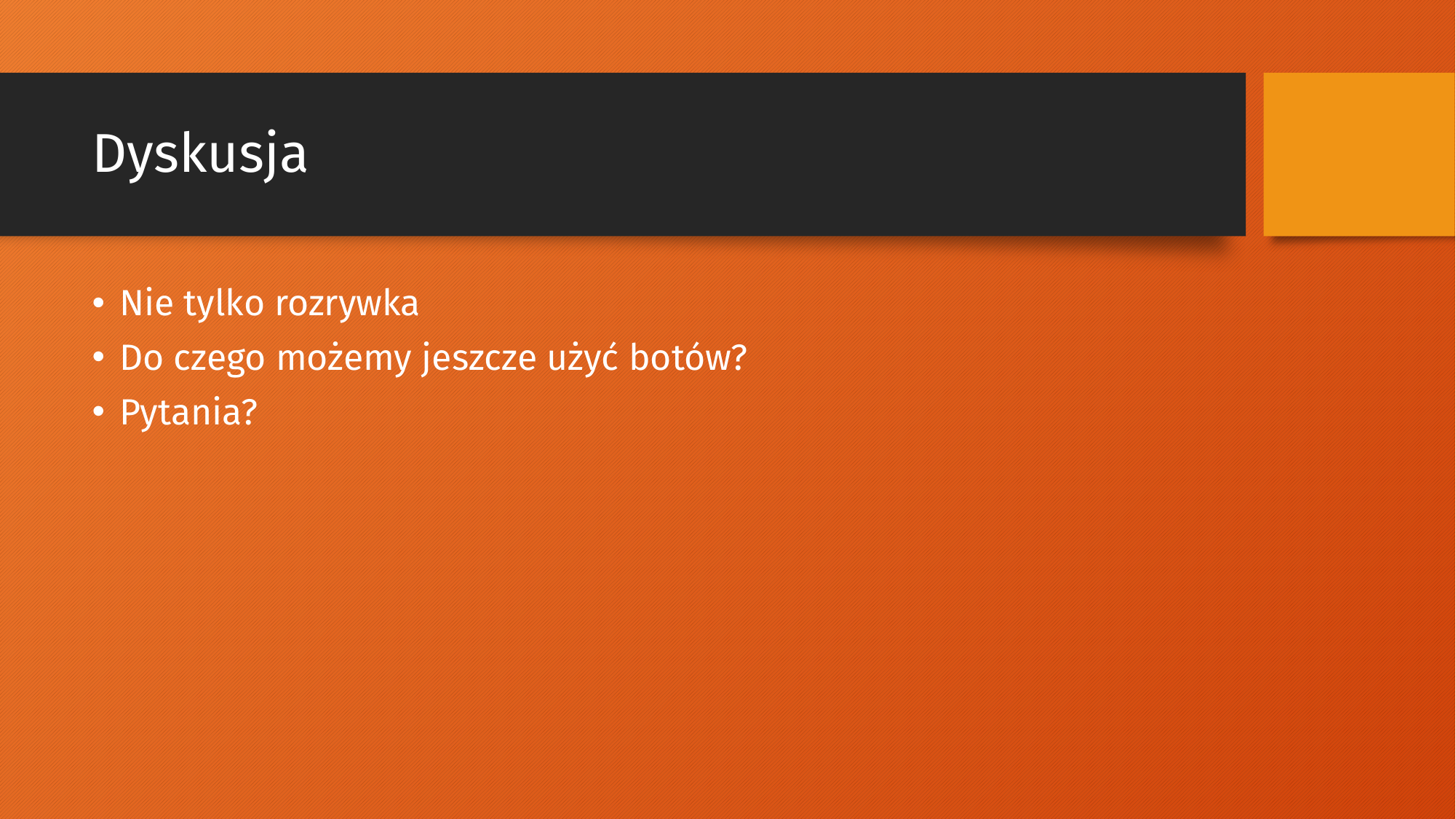

# Dyskusja
Nie tylko rozrywka
Do czego możemy jeszcze użyć botów?
Pytania?